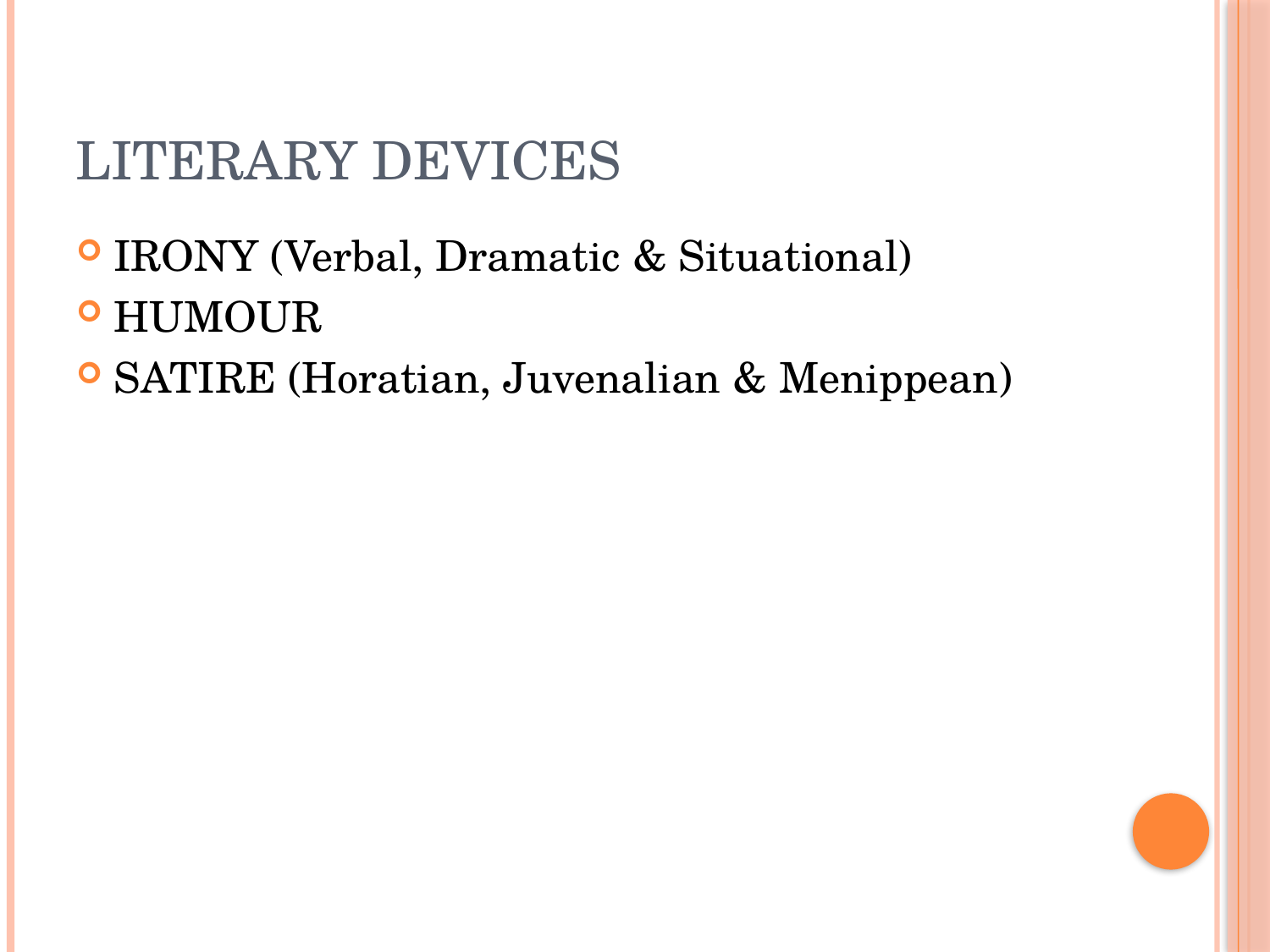

# LITERARY DEVICES
IRONY (Verbal, Dramatic & Situational)
HUMOUR
SATIRE (Horatian, Juvenalian & Menippean)